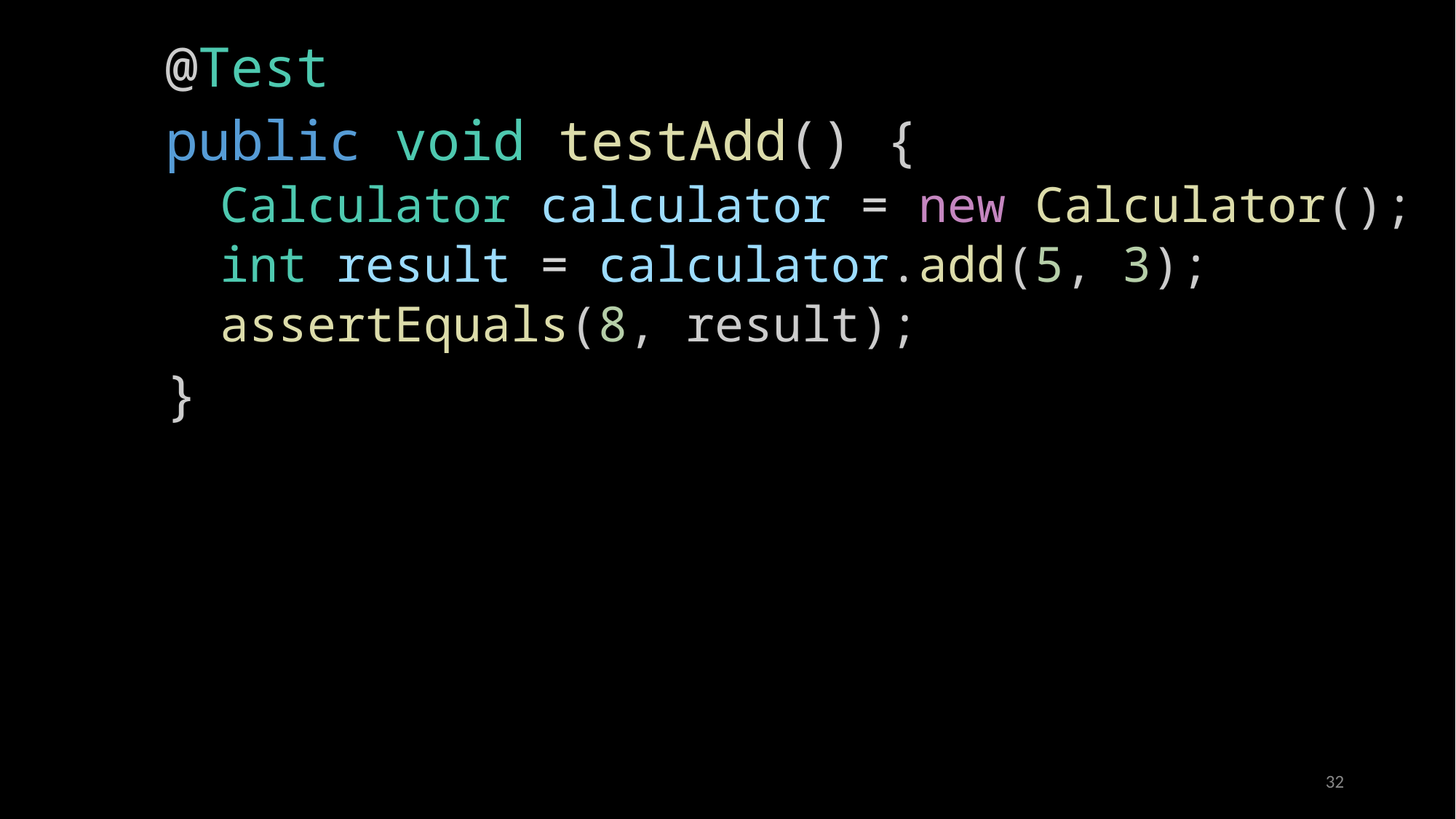

@Test
public void testAdd() {
Calculator calculator = new Calculator();
int result = calculator.add(5, 3);
assertEquals(8, result);
}

32